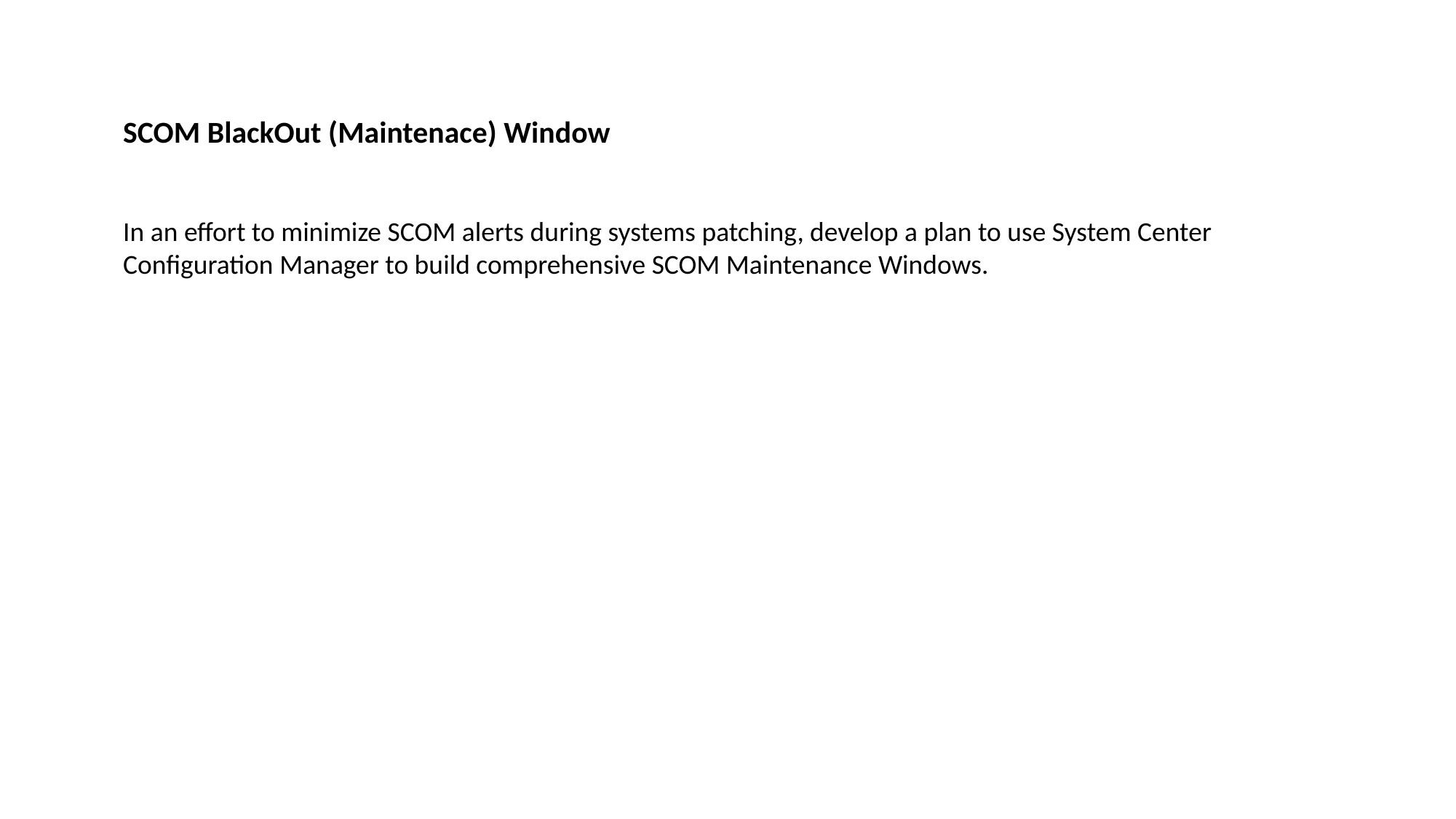

SCOM BlackOut (Maintenace) Window
In an effort to minimize SCOM alerts during systems patching, develop a plan to use System Center Configuration Manager to build comprehensive SCOM Maintenance Windows.